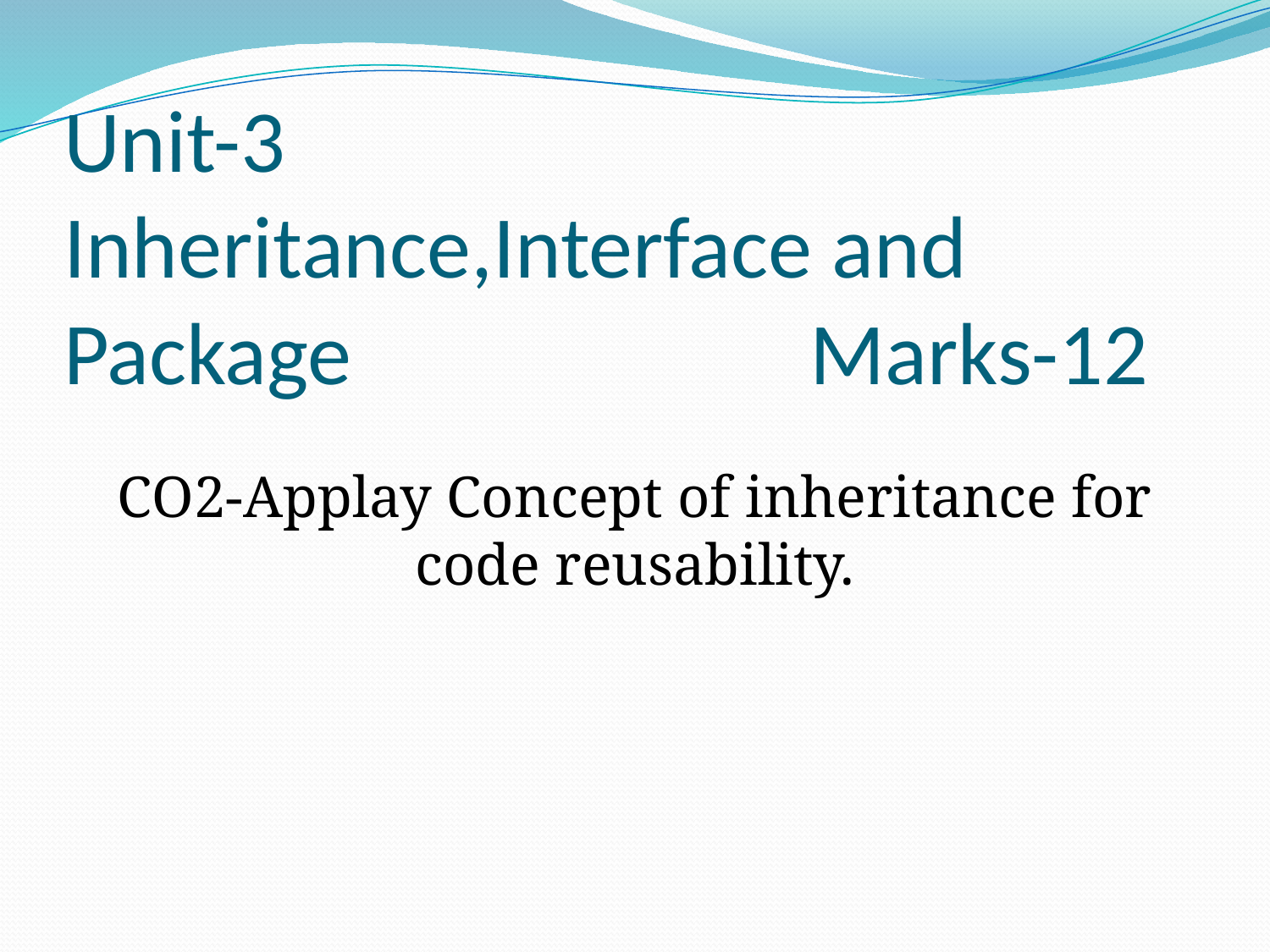

# Unit-3 Inheritance,Interface and Package                       Marks-12
CO2-Applay Concept of inheritance for code reusability.